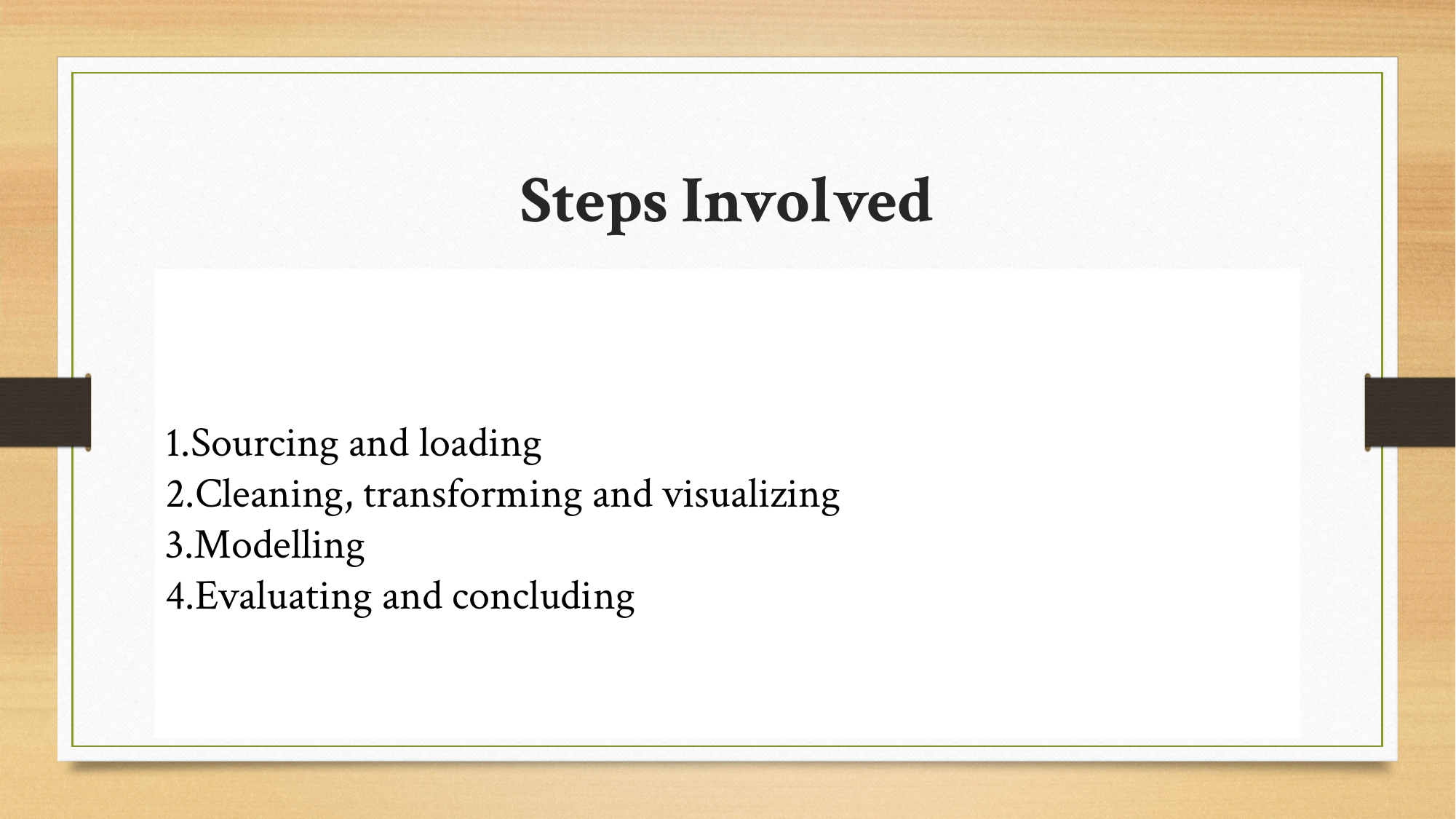

# Steps Involved

Sourcing and loading
Cleaning, transforming and visualizing
Modelling
Evaluating and concluding